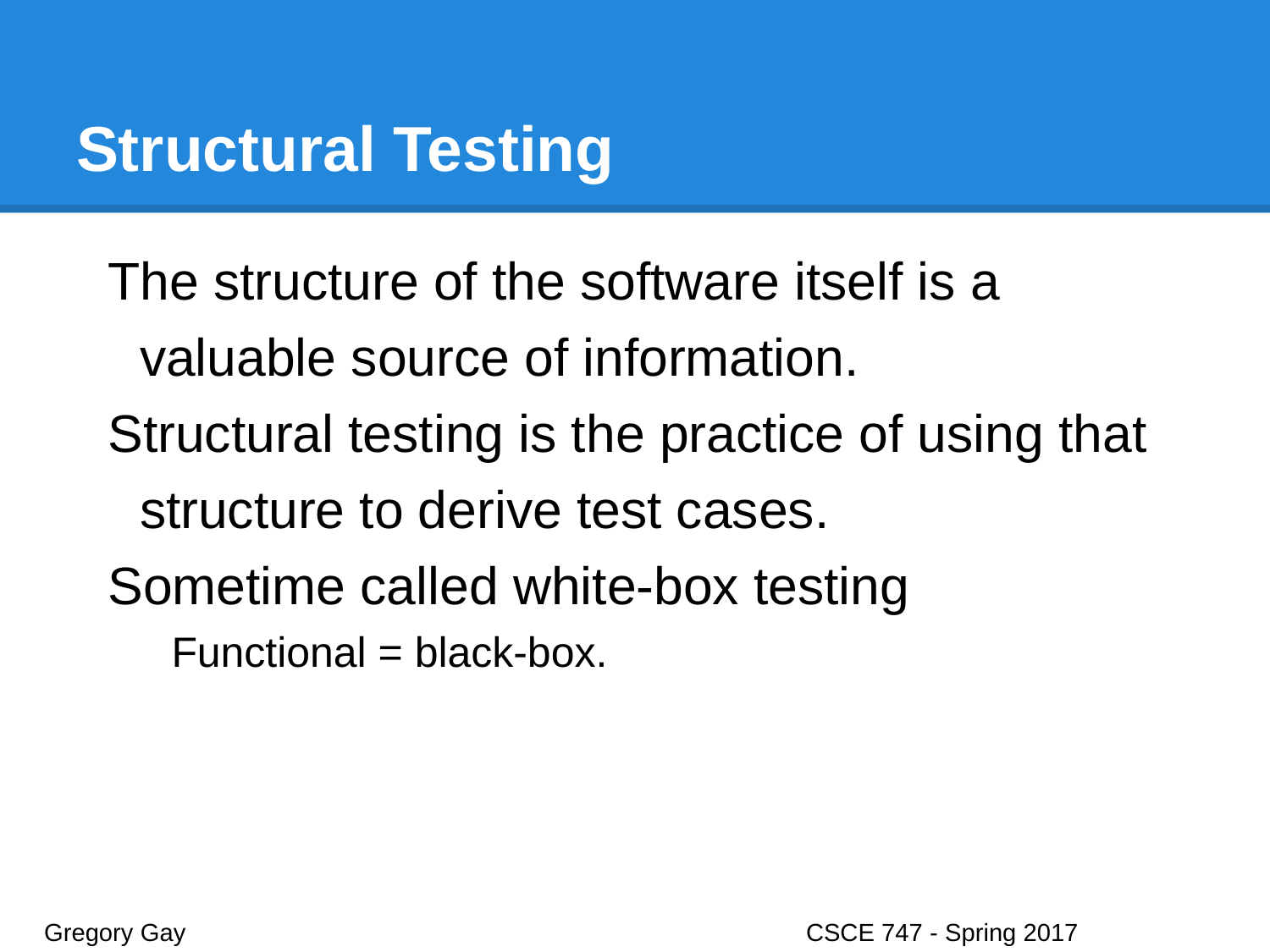

# Structural Testing
The structure of the software itself is a valuable source of information.
Structural testing is the practice of using that structure to derive test cases.
Sometime called white-box testing
Functional = black-box.
Gregory Gay					CSCE 747 - Spring 2017							8